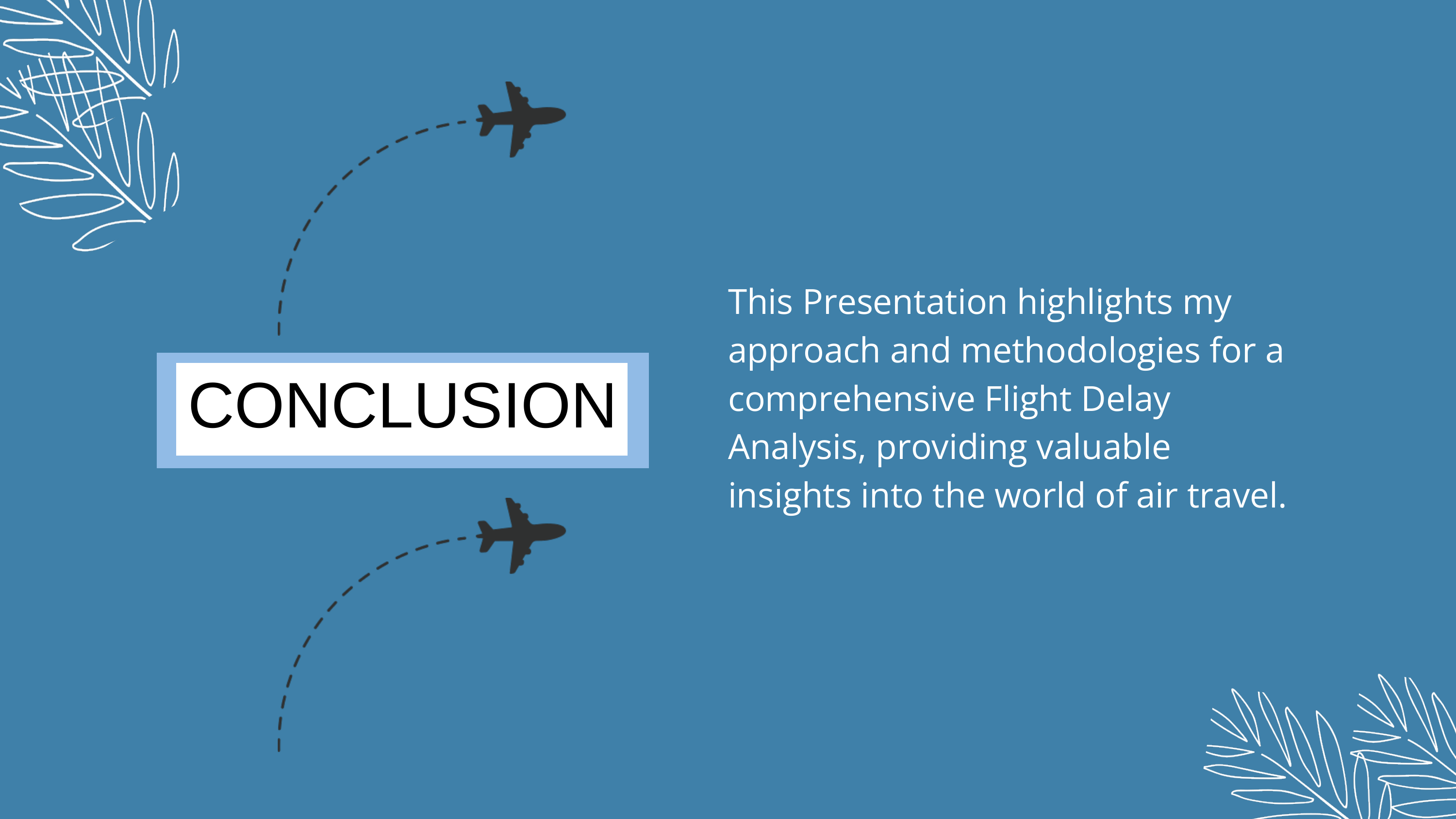

This Presentation highlights my approach and methodologies for a comprehensive Flight Delay Analysis, providing valuable insights into the world of air travel.

CONCLUSION